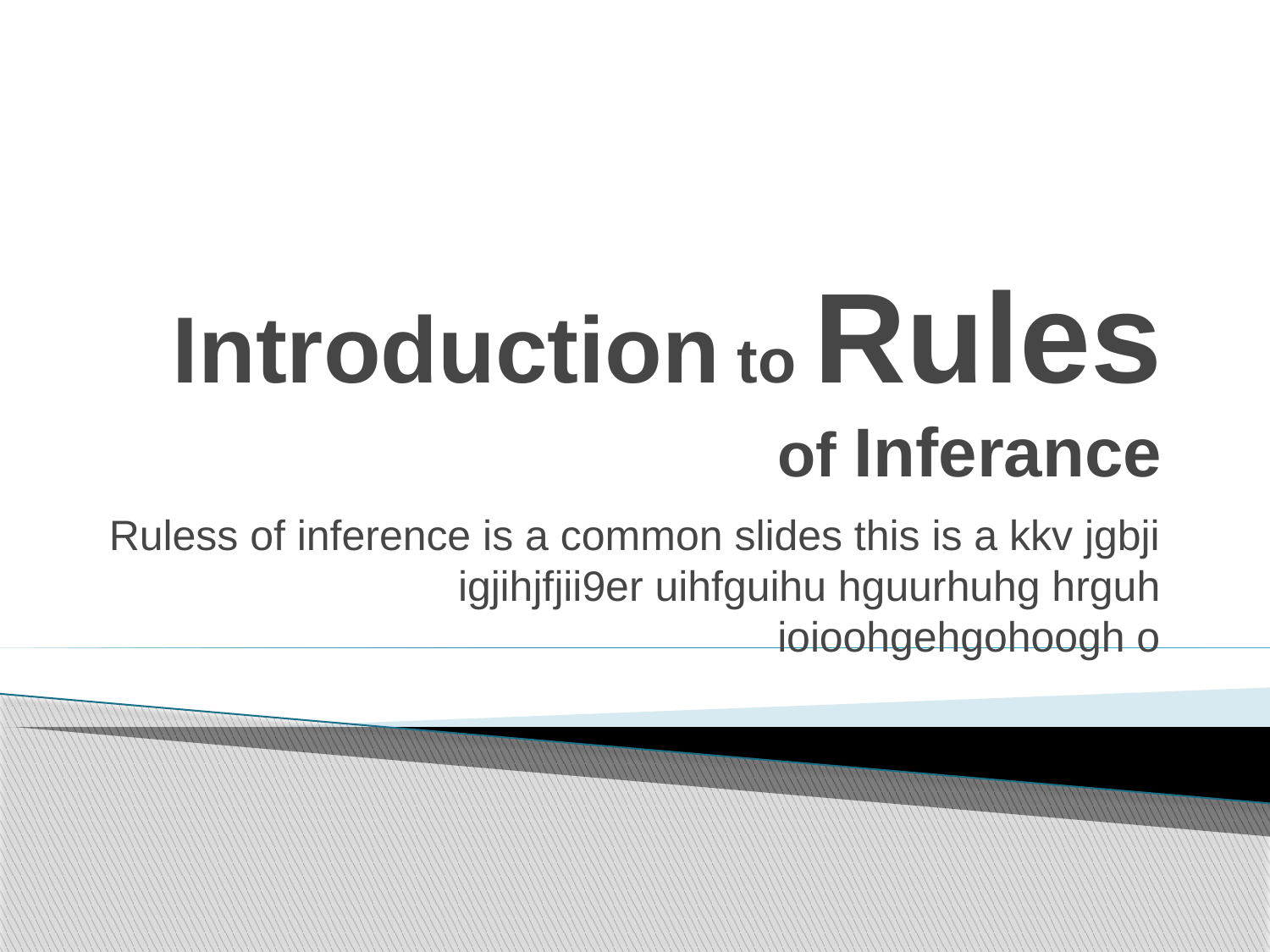

# Introduction to Rules of Inferance
Ruless of inference is a common slides this is a kkv jgbji igjihjfjii9er uihfguihu hguurhuhg hrguh ioioohgehgohoogh o